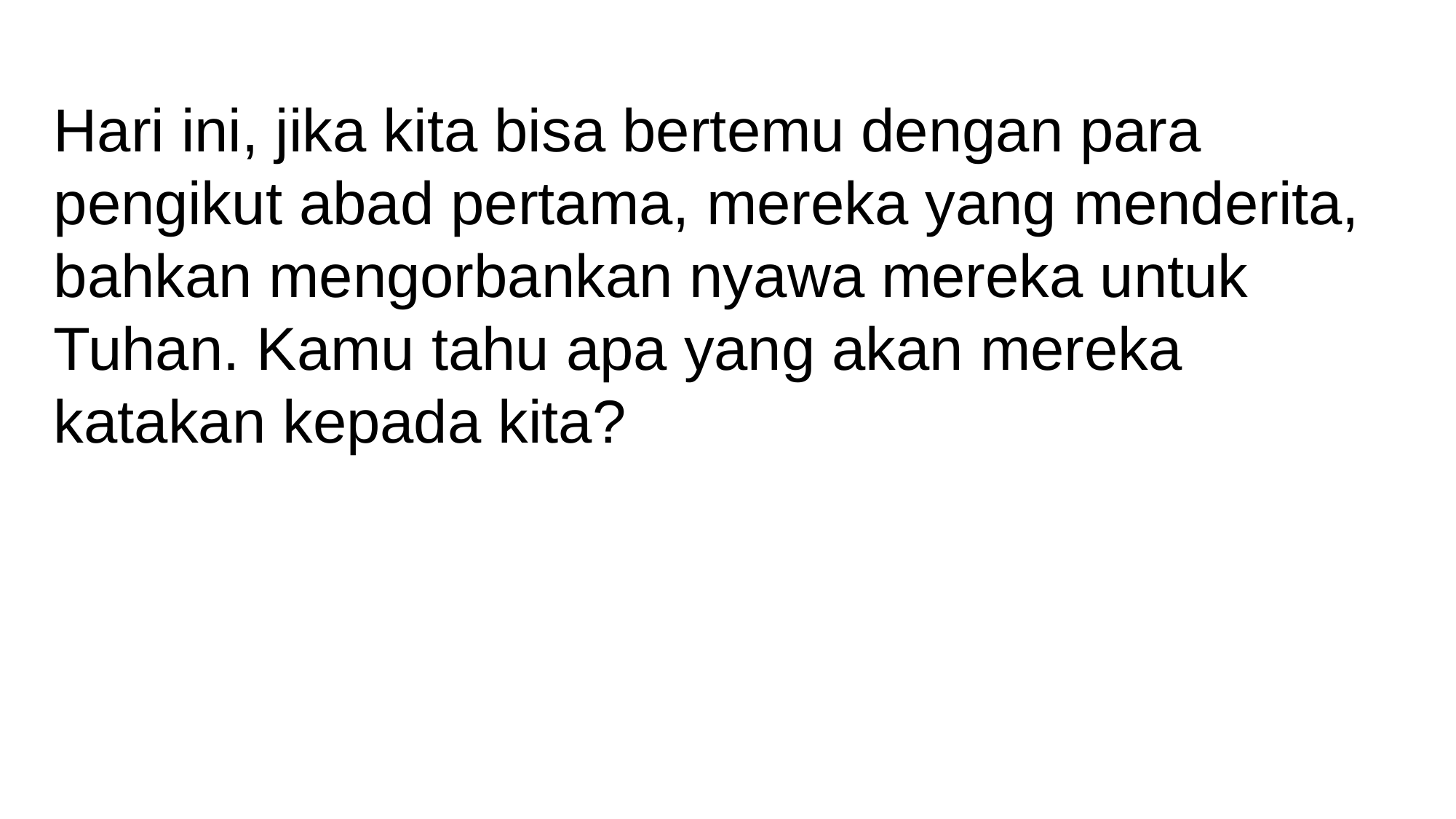

Hari ini, jika kita bisa bertemu dengan para pengikut abad pertama, mereka yang menderita, bahkan mengorbankan nyawa mereka untuk Tuhan. Kamu tahu apa yang akan mereka katakan kepada kita?